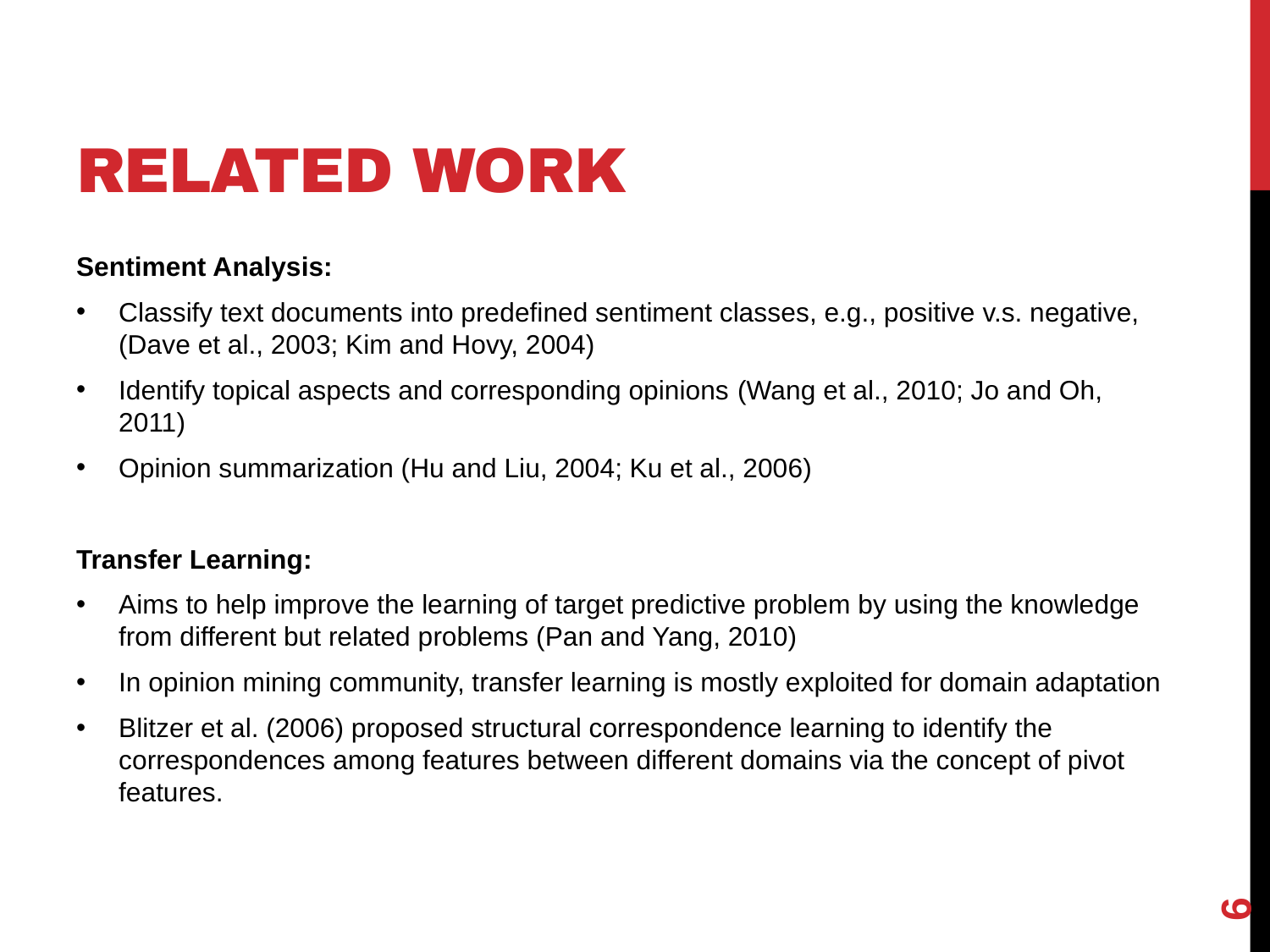

# Related work
Sentiment Analysis:
Classify text documents into predefined sentiment classes, e.g., positive v.s. negative, (Dave et al., 2003; Kim and Hovy, 2004)
Identify topical aspects and corresponding opinions (Wang et al., 2010; Jo and Oh, 2011)
Opinion summarization (Hu and Liu, 2004; Ku et al., 2006)

Transfer Learning:
Aims to help improve the learning of target predictive problem by using the knowledge from different but related problems (Pan and Yang, 2010)
In opinion mining community, transfer learning is mostly exploited for domain adaptation
Blitzer et al. (2006) proposed structural correspondence learning to identify the correspondences among features between different domains via the concept of pivot features.
6